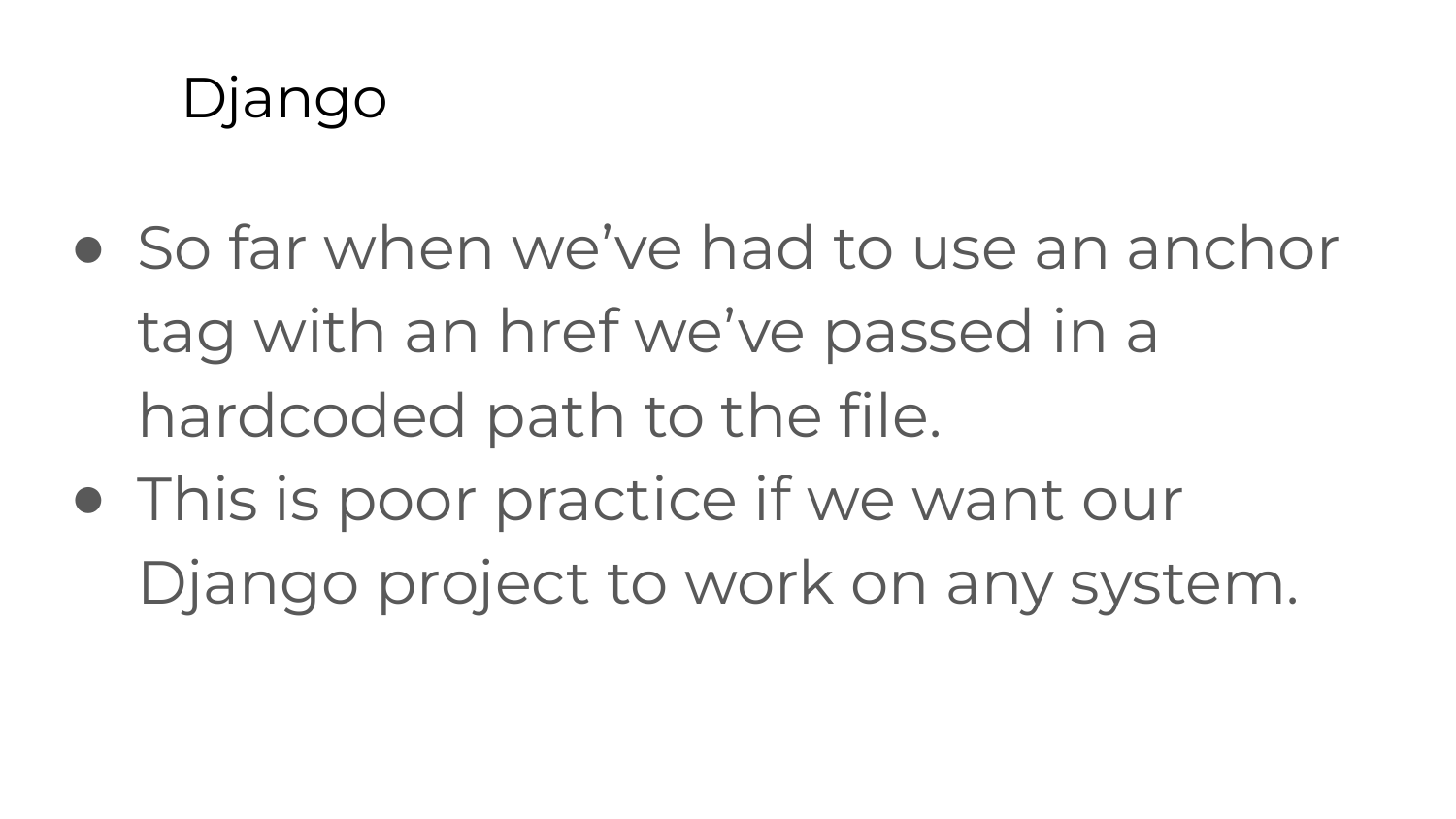

# Django
So far when we’ve had to use an anchor tag with an href we’ve passed in a hardcoded path to the file.
This is poor practice if we want our Django project to work on any system.